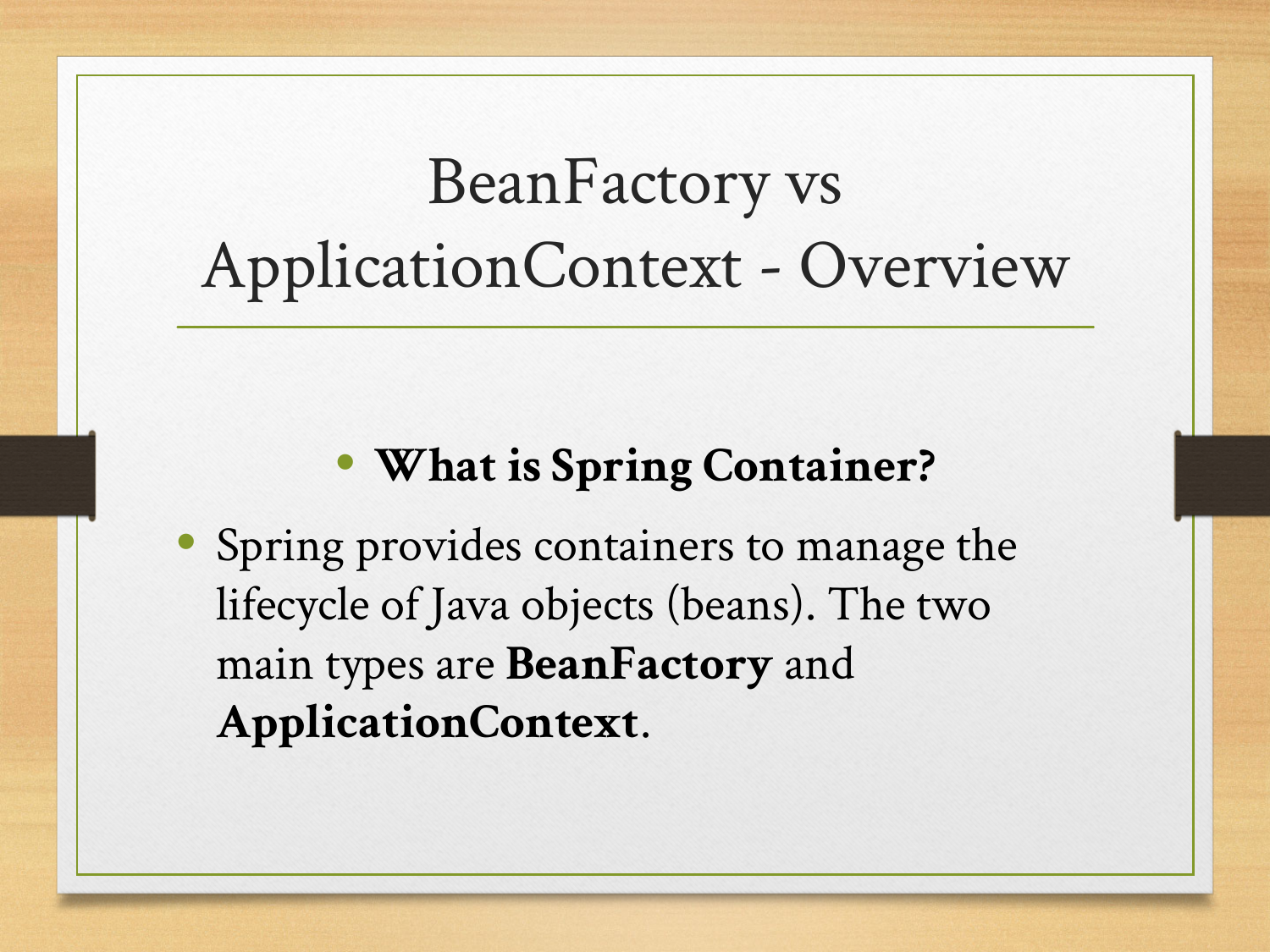

# BeanFactory vs ApplicationContext - Overview

What is Spring Container?
Spring provides containers to manage the lifecycle of Java objects (beans). The two main types are BeanFactory and ApplicationContext.